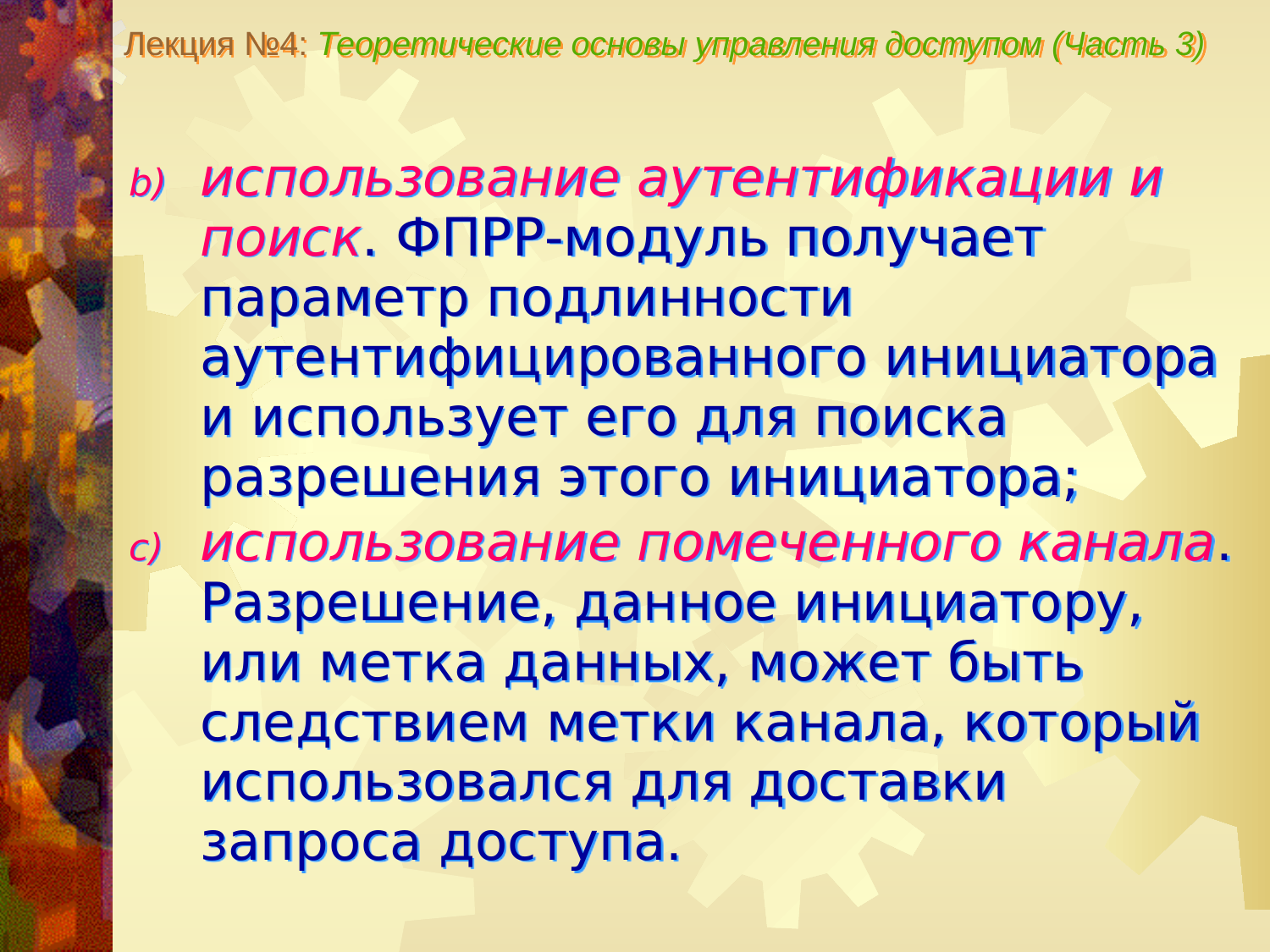

Лекция №4: Теоретические основы управления доступом (Часть 3)
использование аутентификации и поиск. ФПРР-модуль получает параметр подлинности аутентифицированного инициатора и использует его для поиска разрешения этого инициатора;
использование помеченного канала. Разрешение, данное инициатору, или метка данных, может быть следствием метки канала, который использовался для доставки запроса доступа.